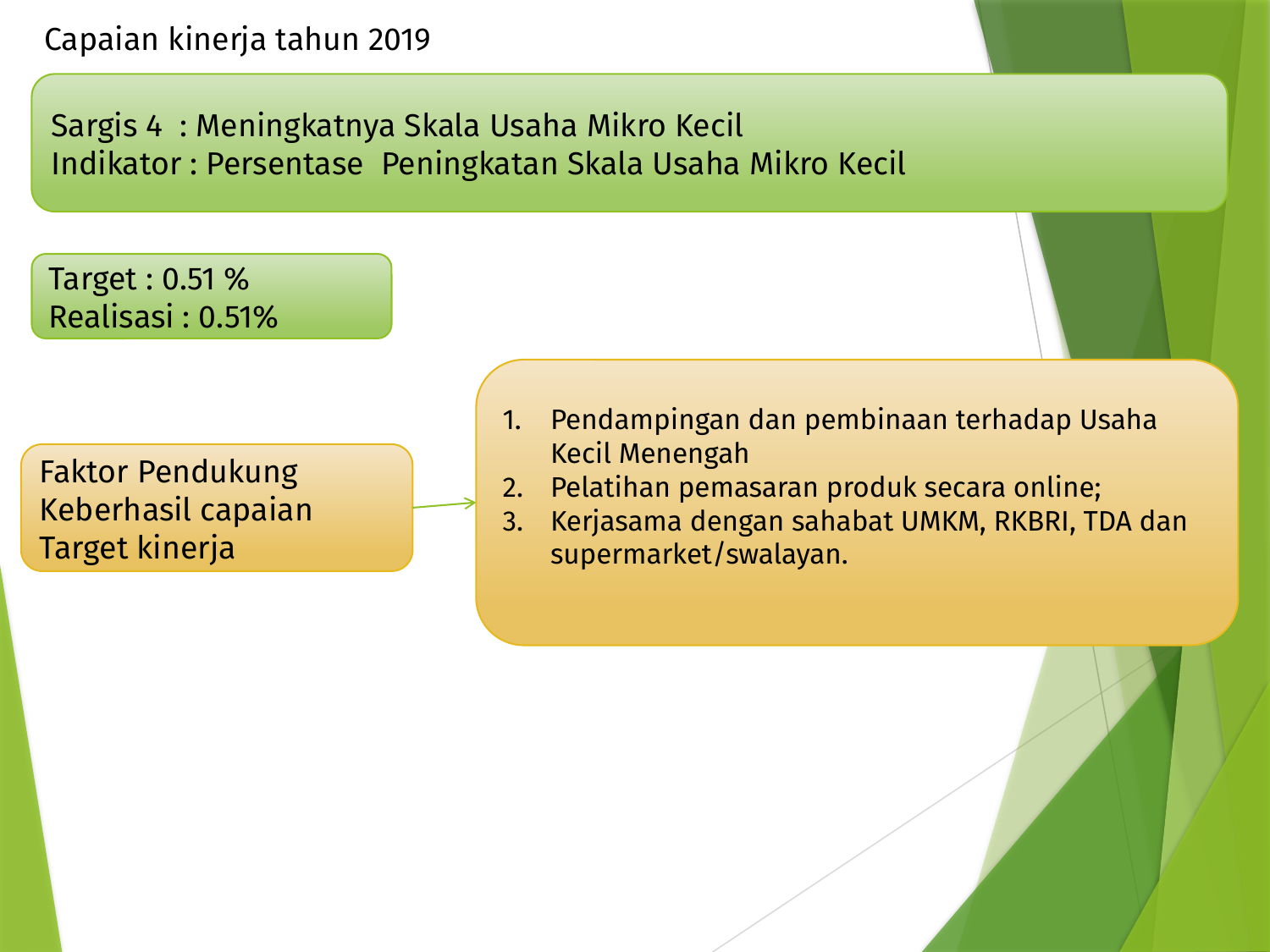

Capaian kinerja tahun 2019
Sargis 4  : Meningkatnya Skala Usaha Mikro Kecil
Indikator : Persentase  Peningkatan Skala Usaha Mikro Kecil

Target : 0.51 %
Realisasi : 0.51%

Pendampingan dan pembinaan terhadap Usaha Kecil Menengah
Pelatihan pemasaran produk secara online;
Kerjasama dengan sahabat UMKM, RKBRI, TDA dan supermarket/swalayan.

Faktor Pendukung Keberhasil capaian Target kinerja